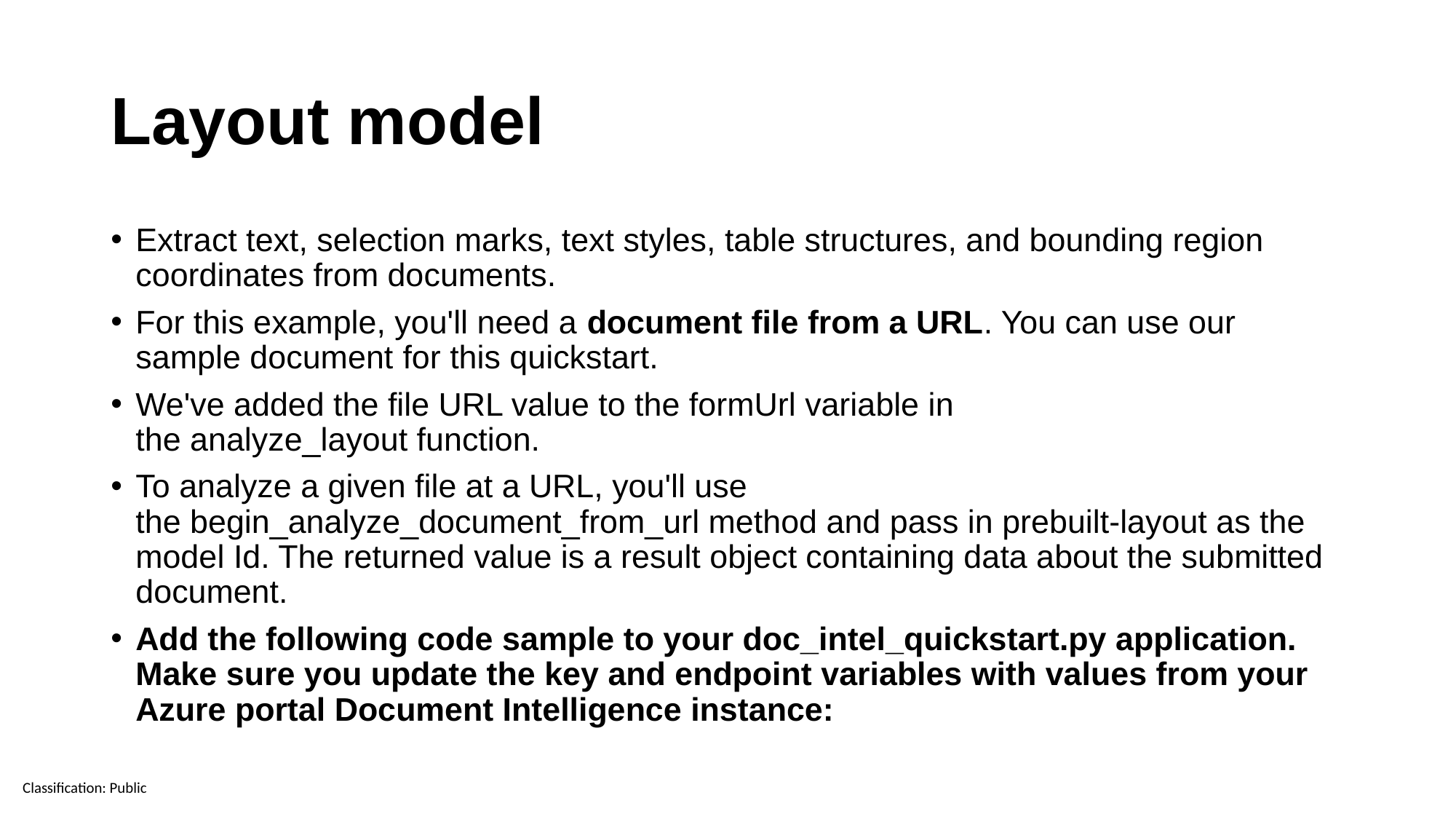

# Layout model
Extract text, selection marks, text styles, table structures, and bounding region coordinates from documents.
For this example, you'll need a document file from a URL. You can use our sample document for this quickstart.
We've added the file URL value to the formUrl variable in the analyze_layout function.
To analyze a given file at a URL, you'll use the begin_analyze_document_from_url method and pass in prebuilt-layout as the model Id. The returned value is a result object containing data about the submitted document.
Add the following code sample to your doc_intel_quickstart.py application. Make sure you update the key and endpoint variables with values from your Azure portal Document Intelligence instance: